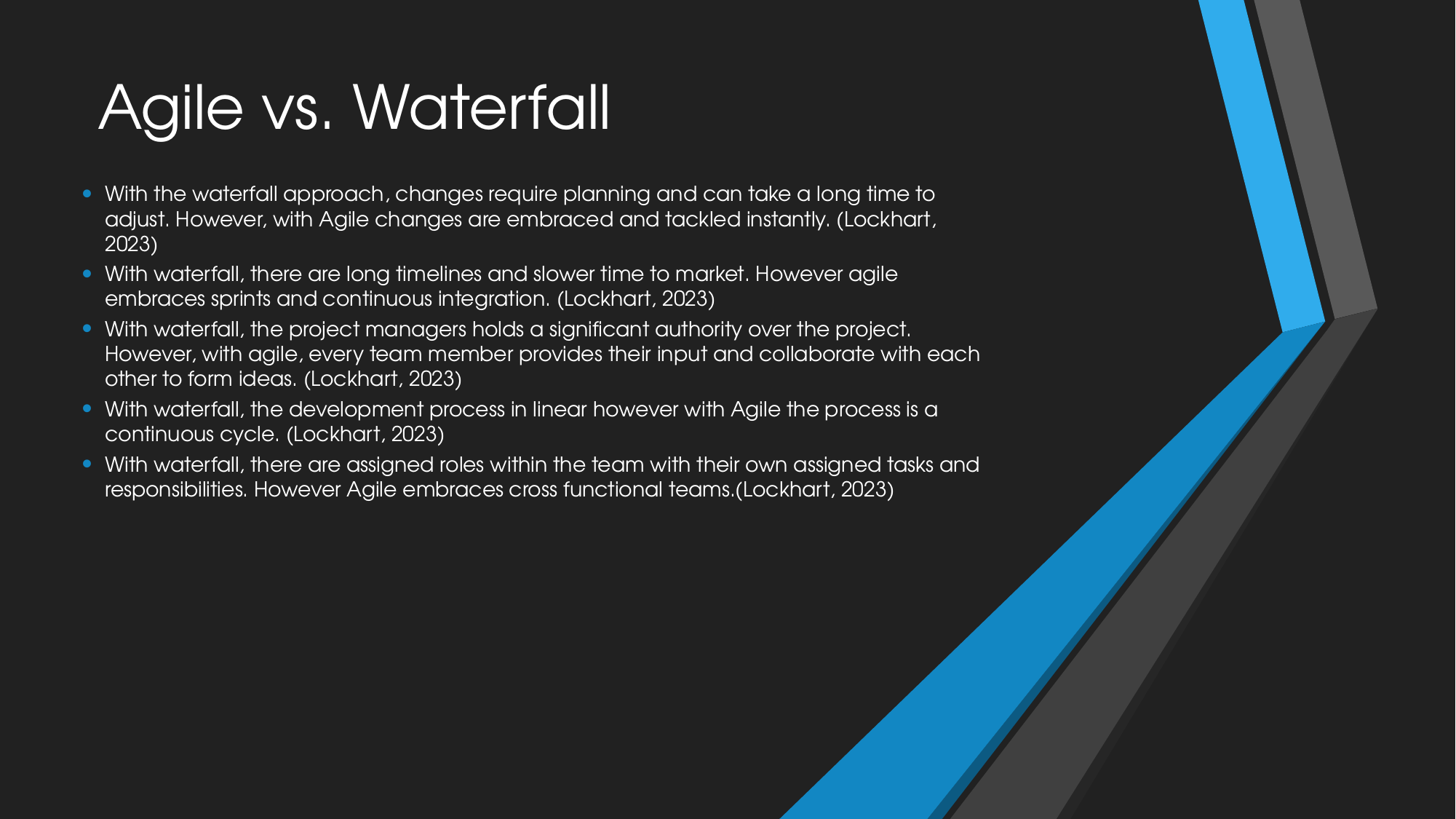

# Agile vs. Waterfall

With the waterfall approach, changes require planning and can take a long time to adjust. However, with Agile changes are embraced and tackled instantly. (Lockhart, 2023)
With waterfall, there are long timelines and slower time to market. However agile embraces sprints and continuous integration. (Lockhart, 2023)
With waterfall, the project managers holds a significant authority over the project. However, with agile, every team member provides their input and collaborate with each other to form ideas. (Lockhart, 2023)
With waterfall, the development process in linear however with Agile the process is a continuous cycle. (Lockhart, 2023)
With waterfall, there are assigned roles within the team with their own assigned tasks and responsibilities. However Agile embraces cross functional teams.(Lockhart, 2023)